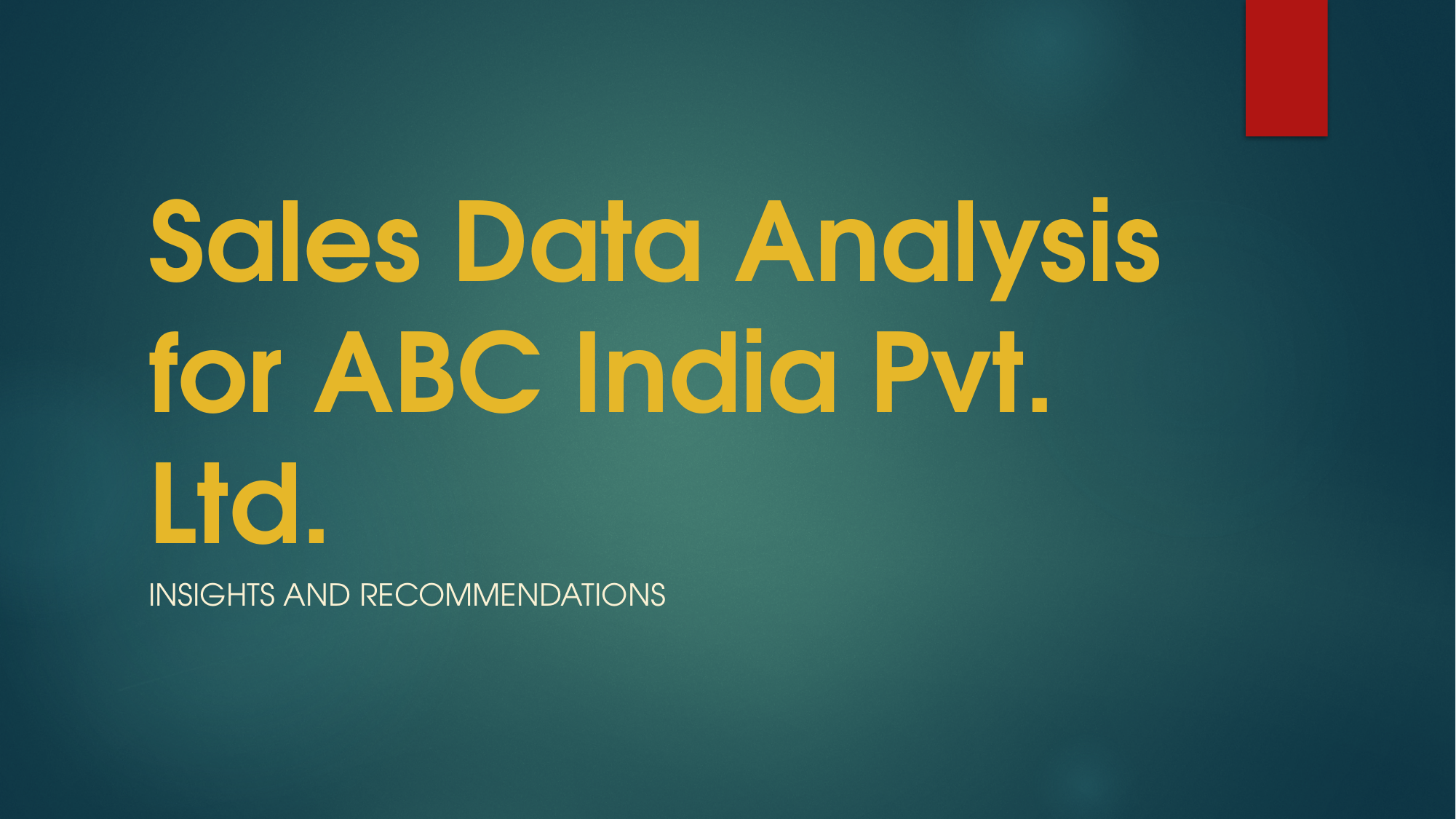

# Sales Data Analysis for ABC India Pvt. Ltd.
Insights and Recommendations